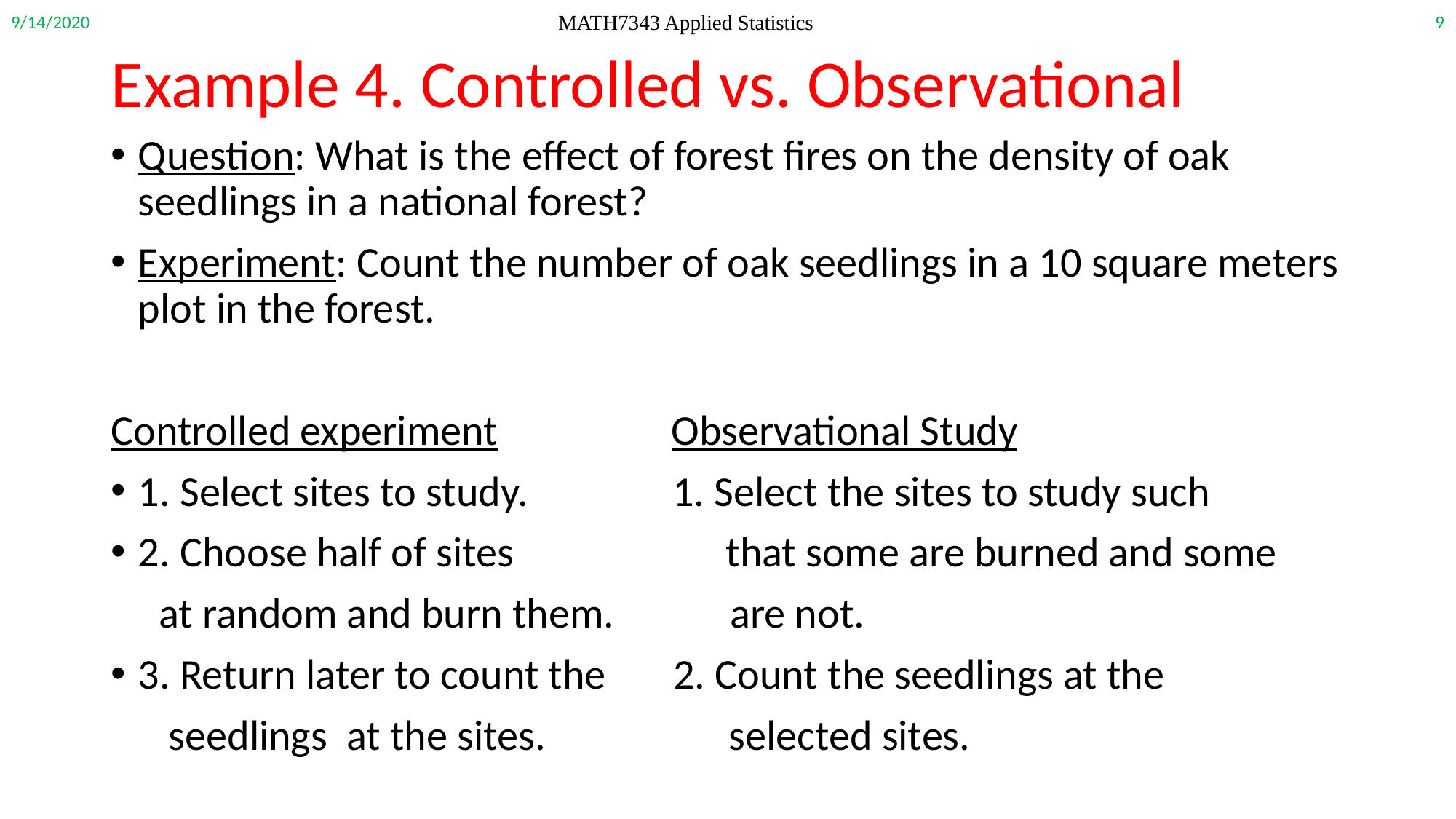

9/14/2020
9
MATH7343 Applied Statistics
# Example 4. Controlled vs. Observational
Question: What is the effect of forest fires on the density of oak seedlings in a national forest?
Experiment: Count the number of oak seedlings in a 10 square meters plot in the forest.

Controlled experiment                  Observational Study
1. Select sites to study.               1. Select the sites to study such
2. Choose half of sites                      that some are burned and some
     at random and burn them.            are not.
3. Return later to count the       2. Count the seedlings at the
      seedlings  at the sites.                   selected sites.